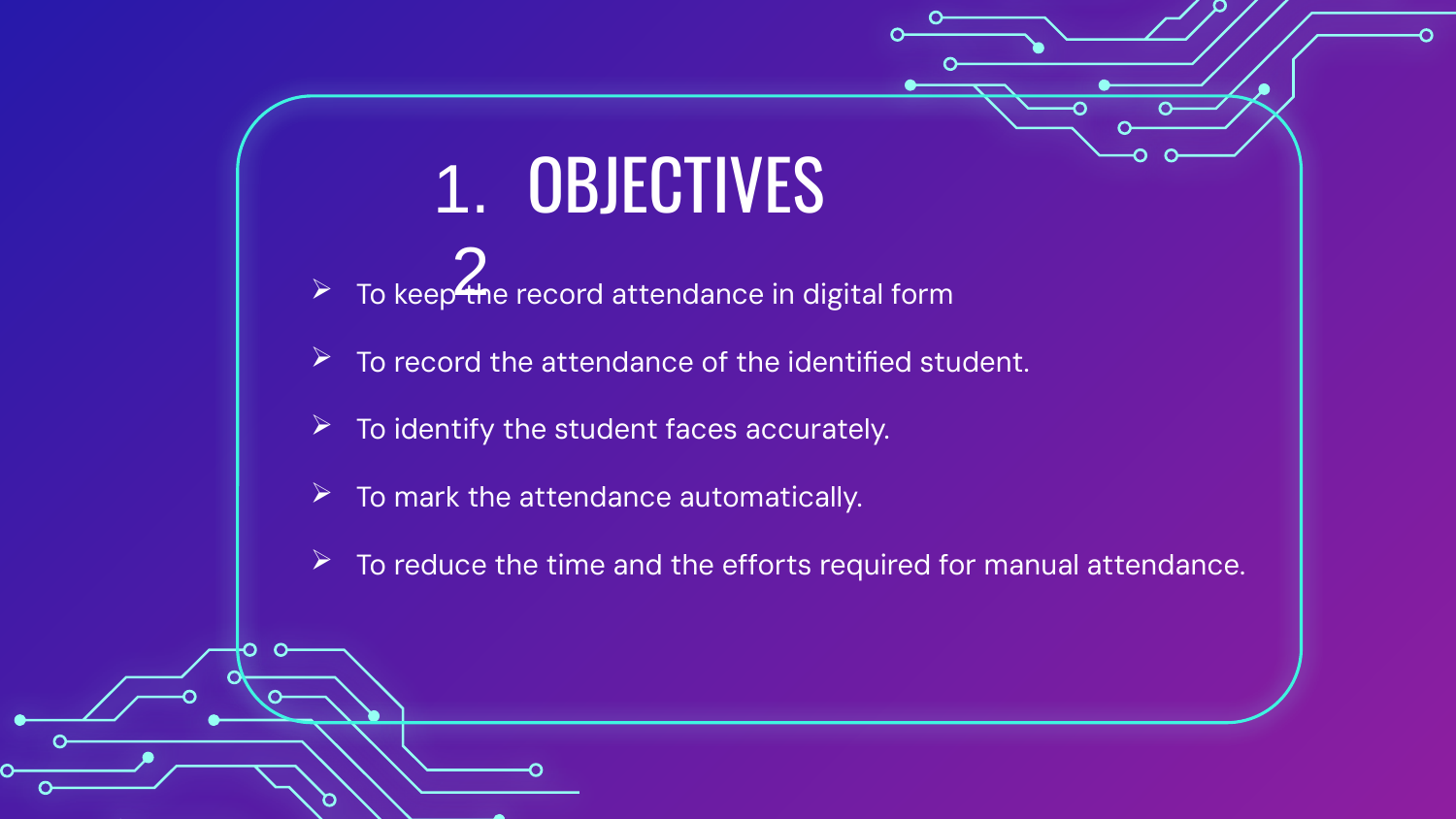

# OBJECTIVES
1.2
To keep the record attendance in digital form

To record the attendance of the identified student.

To identify the student faces accurately.

To mark the attendance automatically.

To reduce the time and the efforts required for manual attendance.